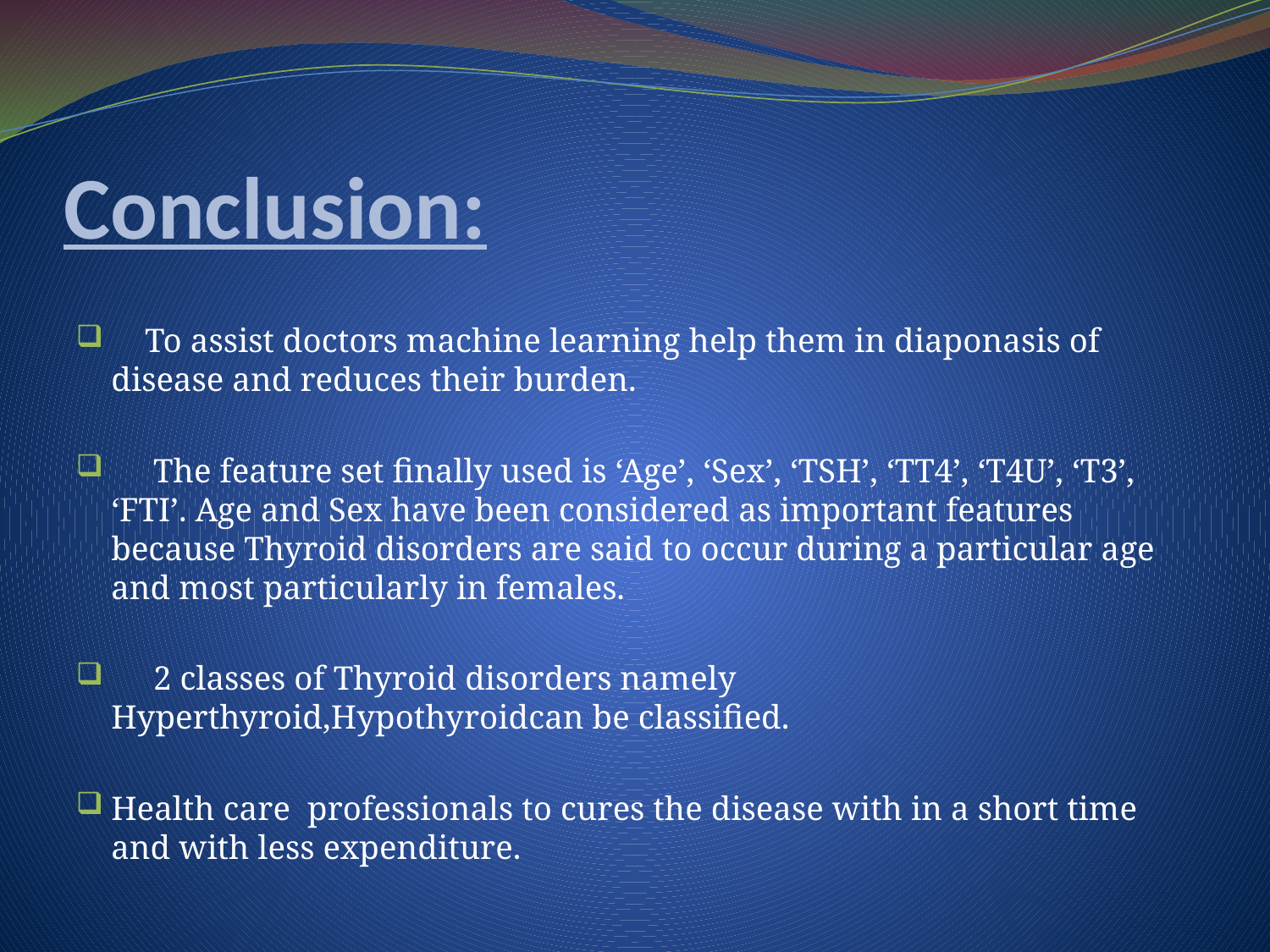

# Conclusion:

    To assist doctors machine learning help them in diaponasis of disease and reduces their burden.

     The feature set finally used is ‘Age’, ‘Sex’, ‘TSH’, ‘TT4’, ‘T4U’, ‘T3’, ‘FTI’. Age and Sex have been considered as important features because Thyroid disorders are said to occur during a particular age and most particularly in females.

     2 classes of Thyroid disorders namely Hyperthyroid,Hypothyroidcan be classified.

Health care  professionals to cures the disease with in a short time and with less expenditure.